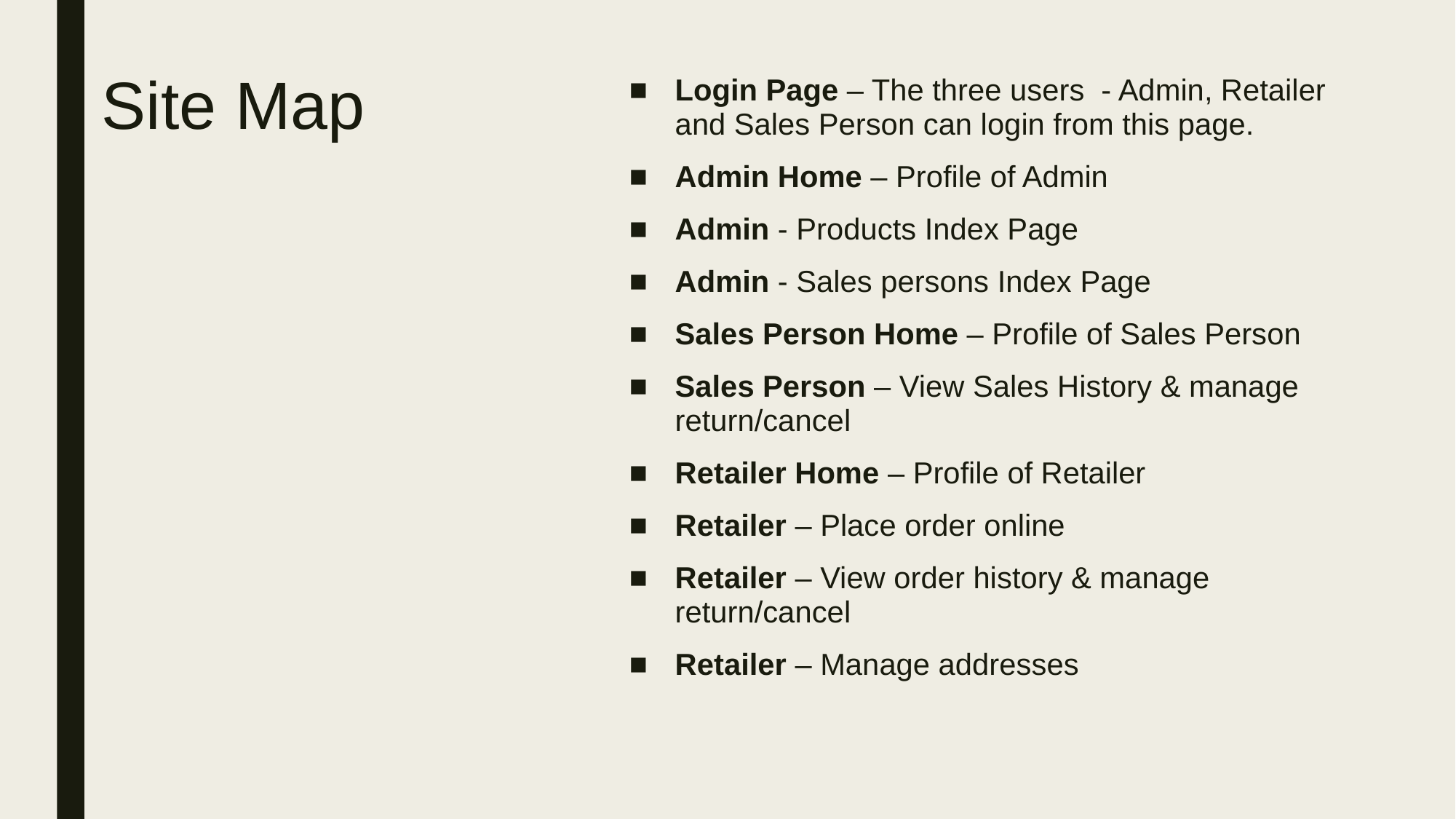

Site Map
Login Page – The three users  - Admin, Retailer and Sales Person can login from this page.
Admin Home – Profile of Admin
Admin - Products Index Page
Admin - Sales persons Index Page
Sales Person Home – Profile of Sales Person
Sales Person – View Sales History & manage return/cancel
Retailer Home – Profile of Retailer
Retailer – Place order online
Retailer – View order history & manage return/cancel
Retailer – Manage addresses